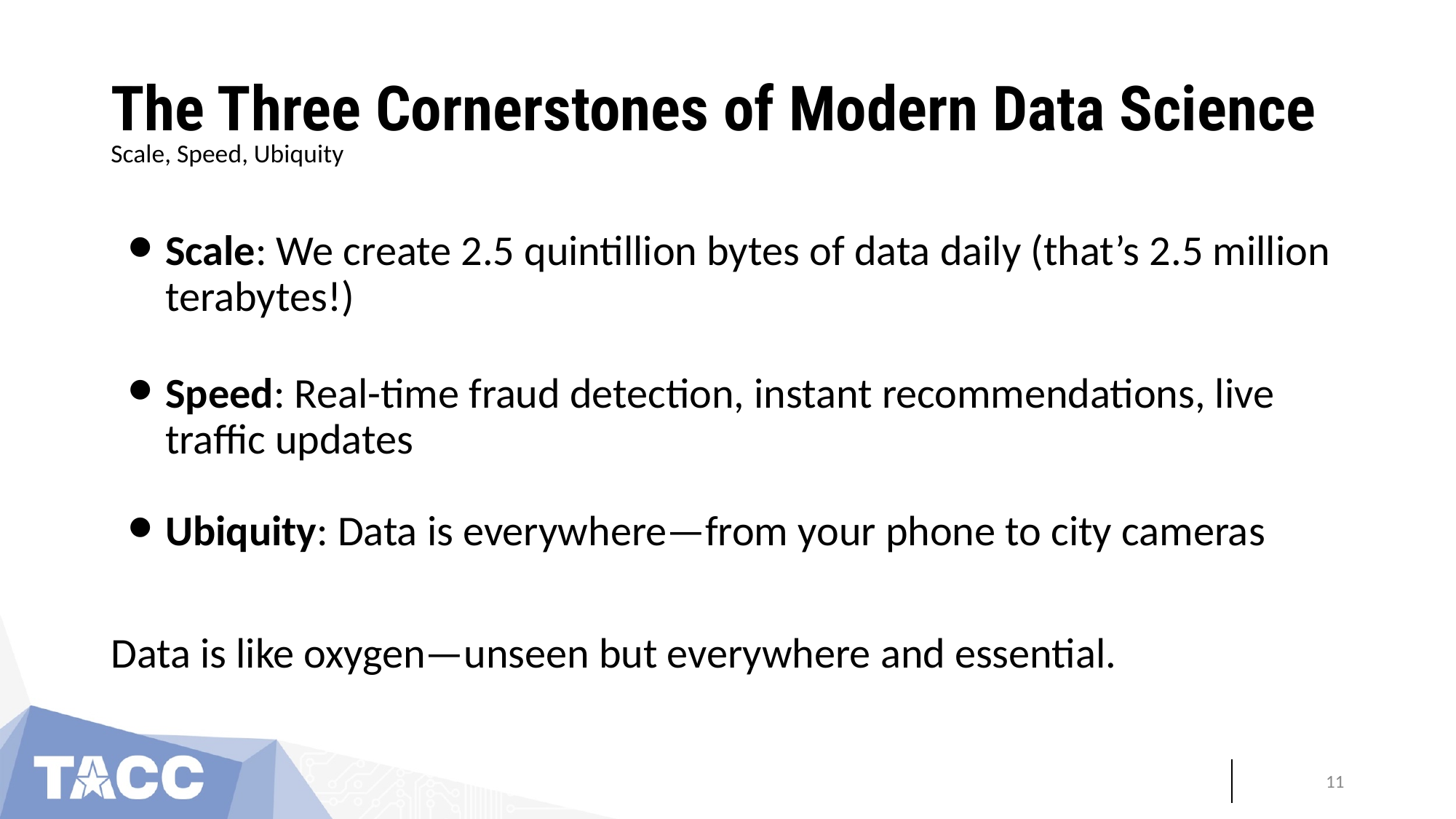

# The Three Cornerstones of Modern Data Science
Scale, Speed, Ubiquity
Scale: We create 2.5 quintillion bytes of data daily (that’s 2.5 million terabytes!)
Speed: Real-time fraud detection, instant recommendations, live traffic updates
Ubiquity: Data is everywhere—from your phone to city cameras

Data is like oxygen—unseen but everywhere and essential.
11